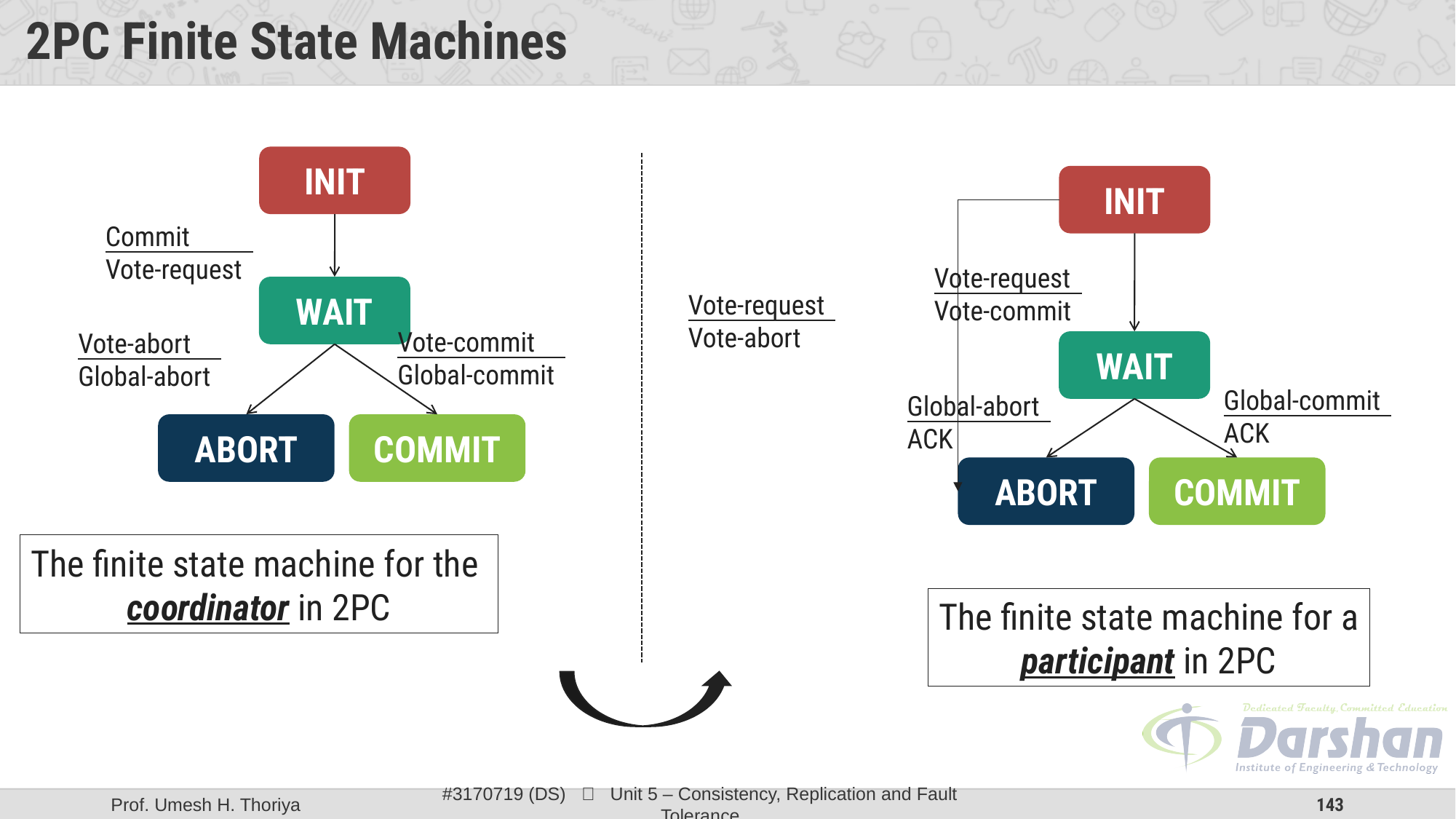

# 2PC Finite State Machines
INIT
INIT
Vote-request
Vote-commit
Vote-request
Vote-abort
WAIT
Global-commit
ACK
Global-abort
ACK
ABORT
COMMIT
The finite state machine for a
participant in 2PC
Commit
Vote-request
WAIT
Vote-commit
Global-commit
Vote-abort
Global-abort
ABORT
COMMIT
The finite state machine for the
coordinator in 2PC